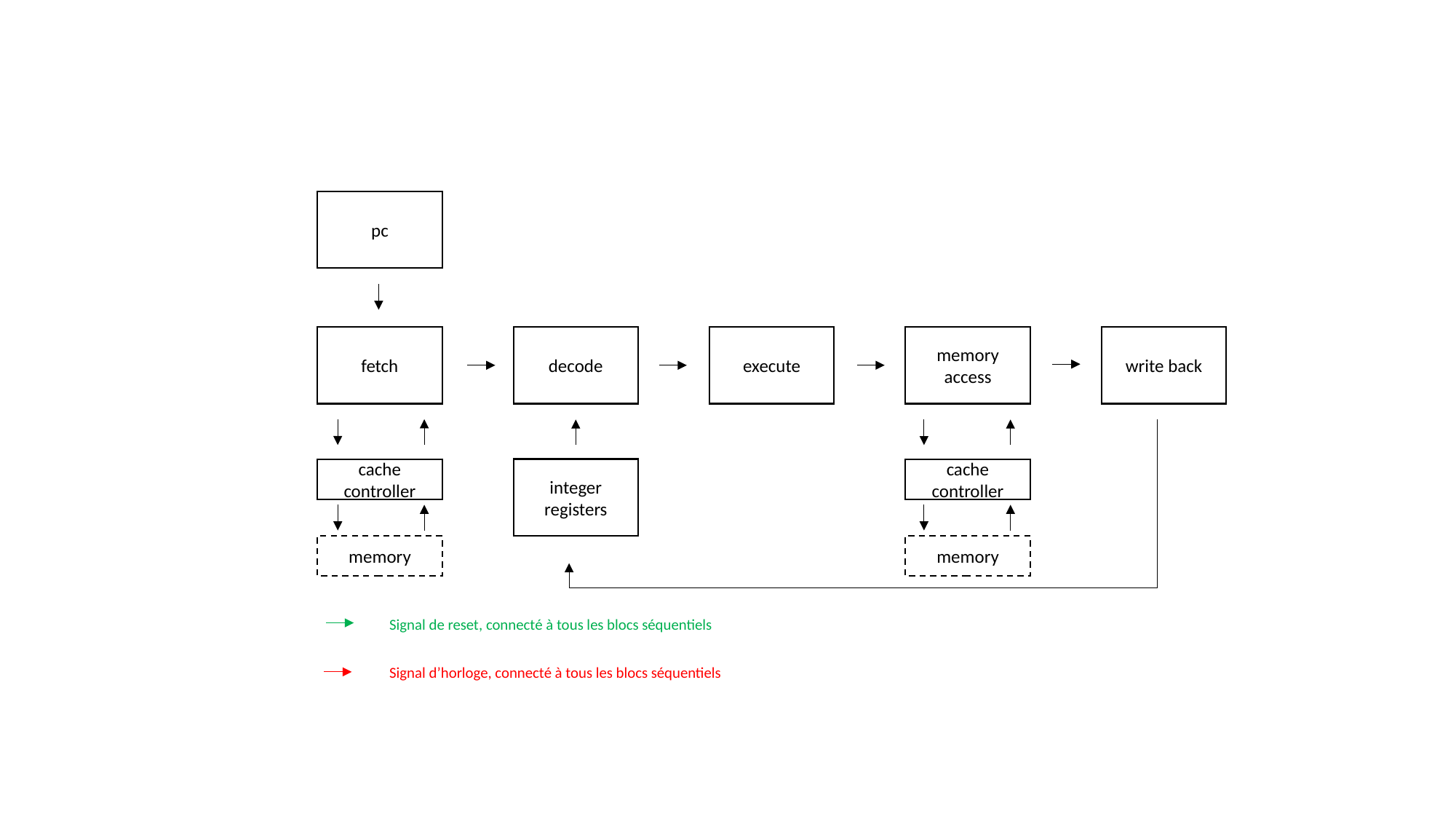

pc
write back
memory access
execute
fetch
decode
cache controller
integer registers
cache controller
memory
memory
Signal de reset, connecté à tous les blocs séquentiels
Signal d’horloge, connecté à tous les blocs séquentiels